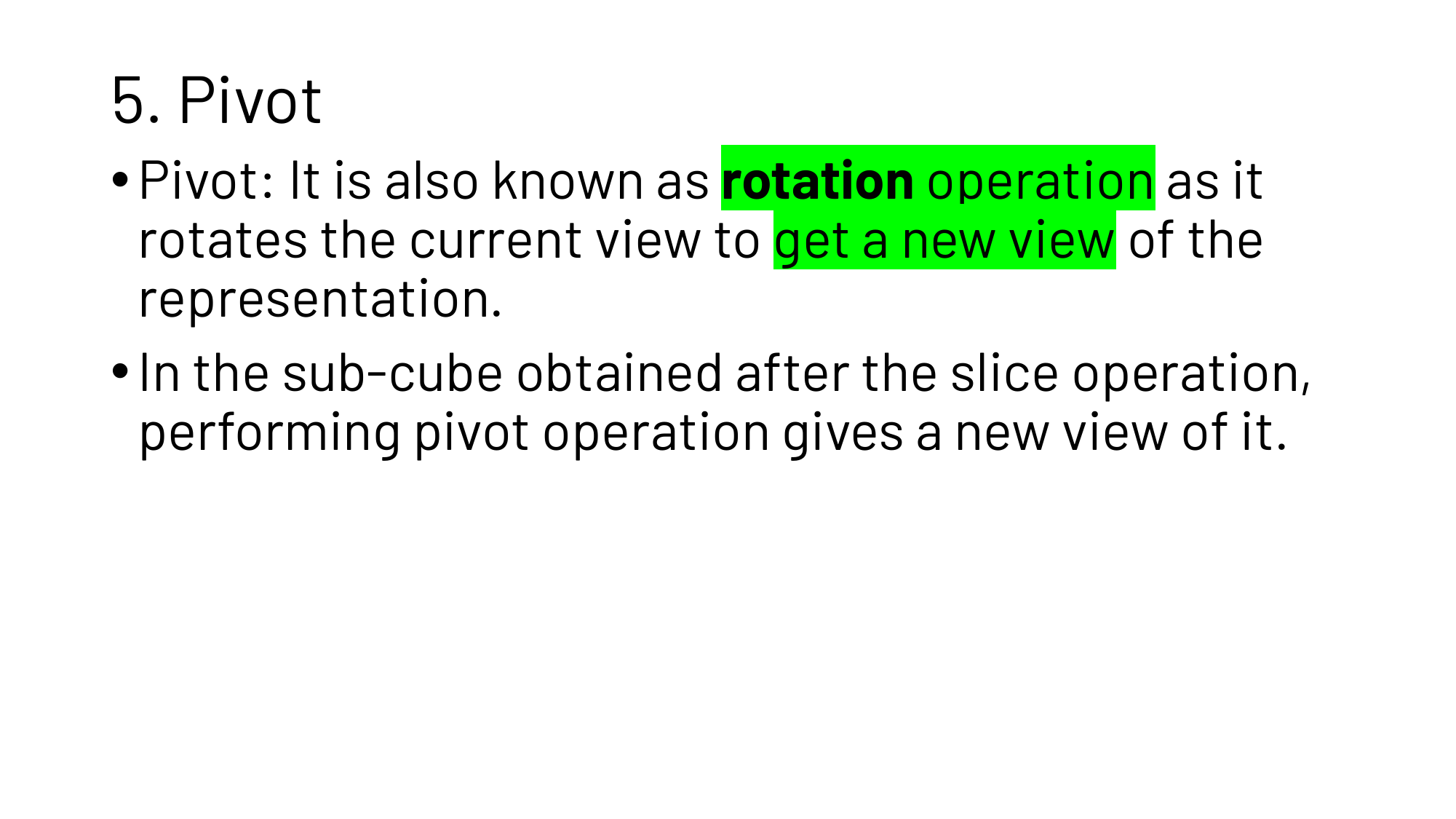

# 5. Pivot
Pivot: It is also known as rotation operation as it rotates the current view to get a new view of the representation.
In the sub-cube obtained after the slice operation, performing pivot operation gives a new view of it.